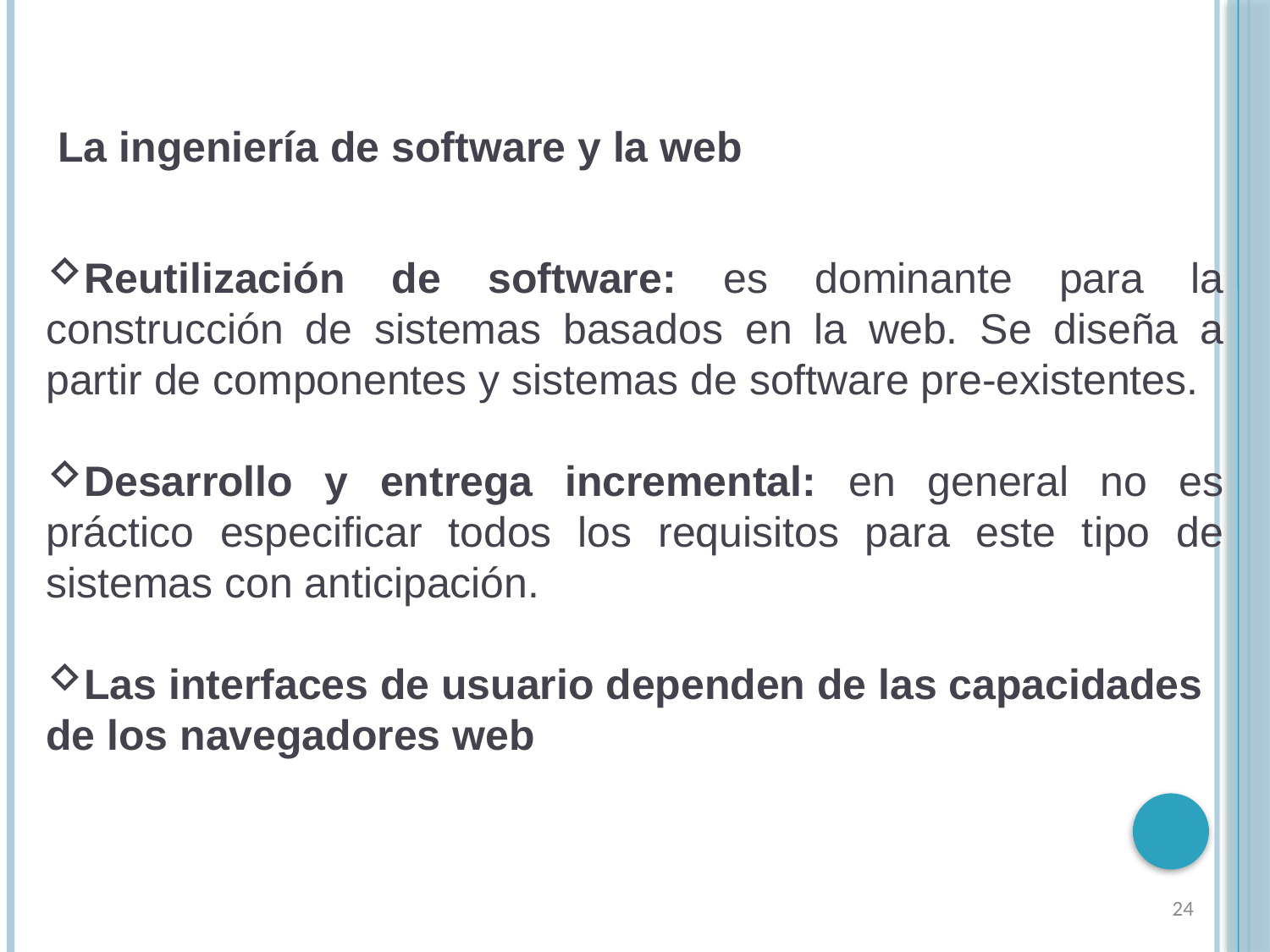

La ingeniería de software y la web
Reutilización de software: es dominante para la construcción de sistemas basados ​​en la web. Se diseña a partir de componentes y sistemas de software pre-existentes.

Desarrollo y entrega incremental: en general no es práctico especificar todos los requisitos para este tipo de sistemas con anticipación.

Las interfaces de usuario dependen de las capacidades de los navegadores web
24